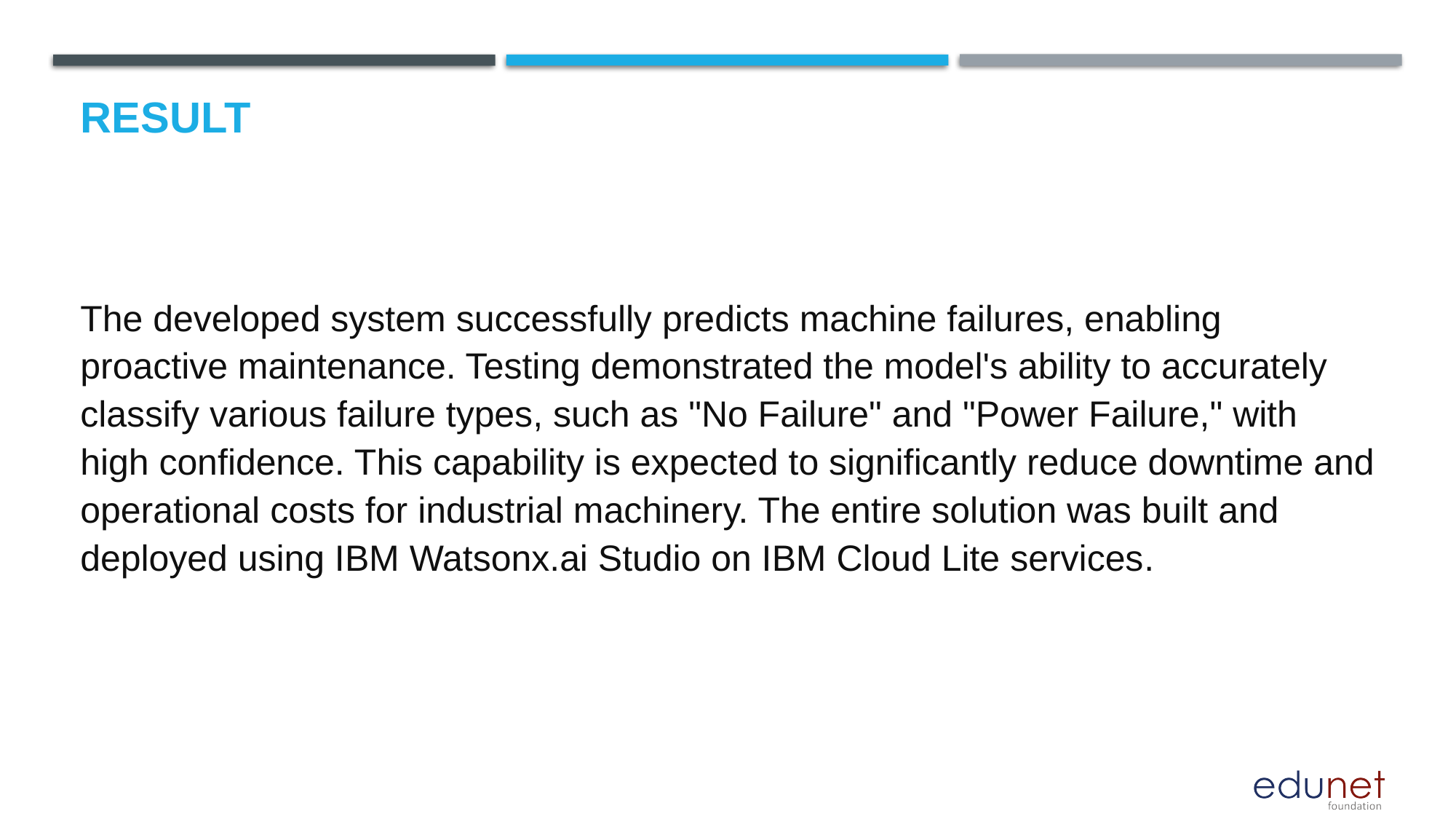

# Result
The developed system successfully predicts machine failures, enabling proactive maintenance. Testing demonstrated the model's ability to accurately classify various failure types, such as "No Failure" and "Power Failure," with high confidence. This capability is expected to significantly reduce downtime and operational costs for industrial machinery. The entire solution was built and deployed using IBM Watsonx.ai Studio on IBM Cloud Lite services.